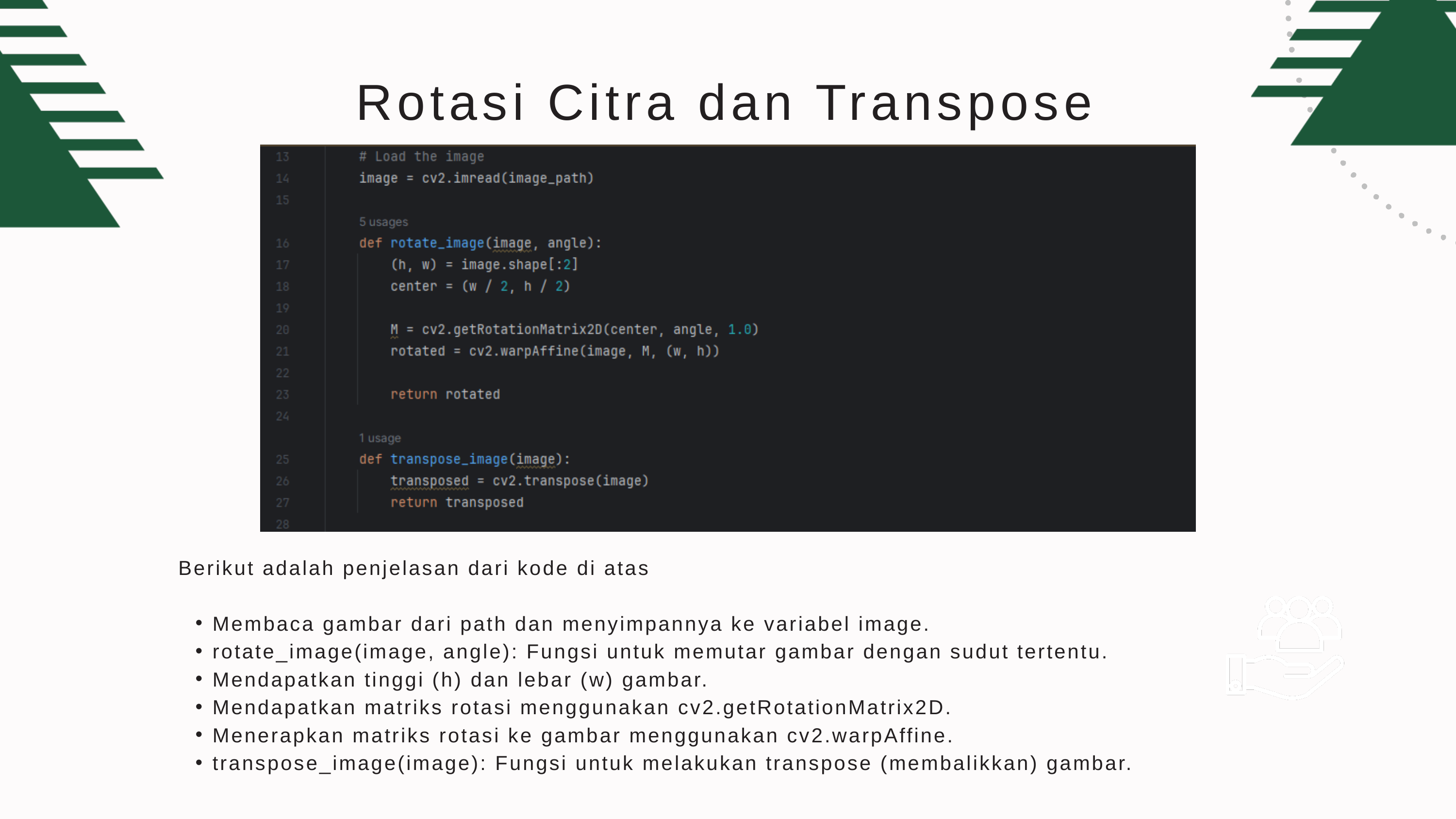

Rotasi Citra dan Transpose

Berikut adalah penjelasan dari kode di atas

Membaca gambar dari path dan menyimpannya ke variabel image.
rotate_image(image, angle): Fungsi untuk memutar gambar dengan sudut tertentu.
Mendapatkan tinggi (h) dan lebar (w) gambar.
Mendapatkan matriks rotasi menggunakan cv2.getRotationMatrix2D.
Menerapkan matriks rotasi ke gambar menggunakan cv2.warpAffine.
transpose_image(image): Fungsi untuk melakukan transpose (membalikkan) gambar.